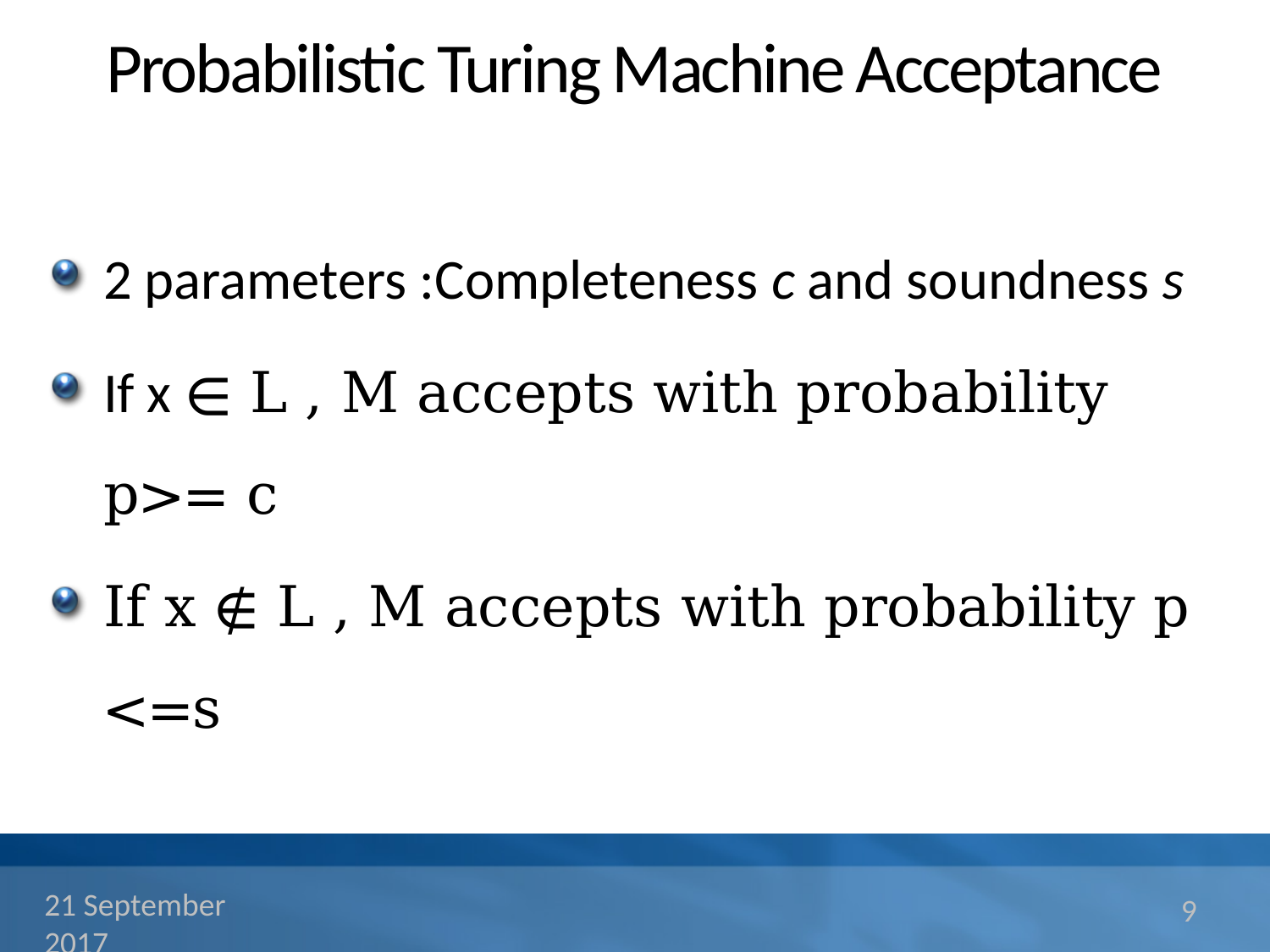

# Probabilistic Turing Machine Acceptance

2 parameters :Completeness c and soundness s
If x ∊ L , M accepts with probability p>= c
If x ∉ L , M accepts with probability p <=s